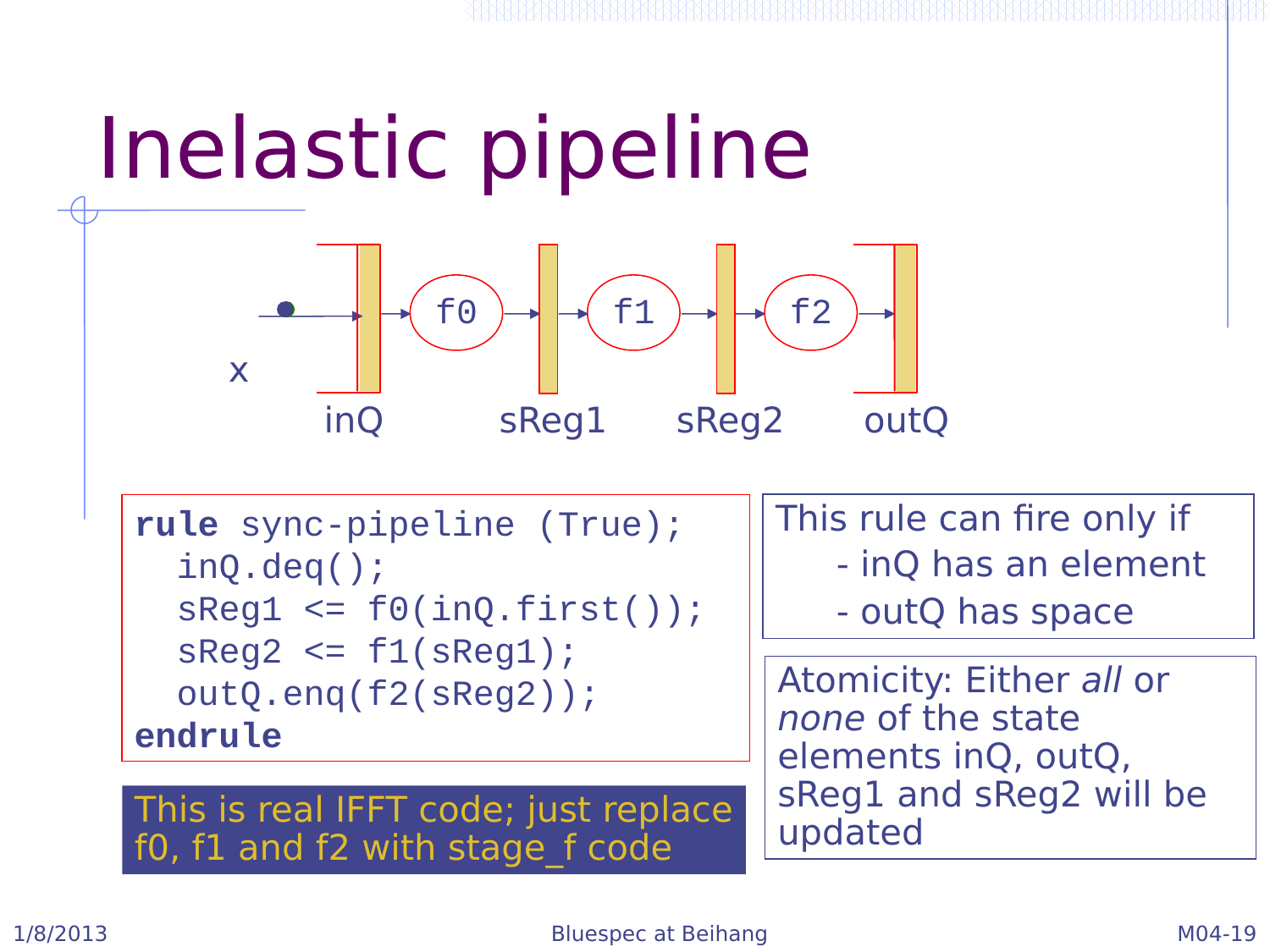

# Inelastic pipeline

f0

f1

f2

x
inQ
sReg1
sReg2
outQ

This rule can fire only if

rule sync-pipeline (True);
  inQ.deq();
  sReg1 <= f0(inQ.first());
  sReg2 <= f1(sReg1);
  outQ.enq(f2(sReg2));
endrule
- inQ has an element
- outQ has space
Atomicity: Either all or none of the state elements inQ, outQ, sReg1 and sReg2 will be updated
This is real IFFT code; just replace f0, f1 and f2 with stage_f code
Bluespec at Beihang
M04-19
1/8/2013